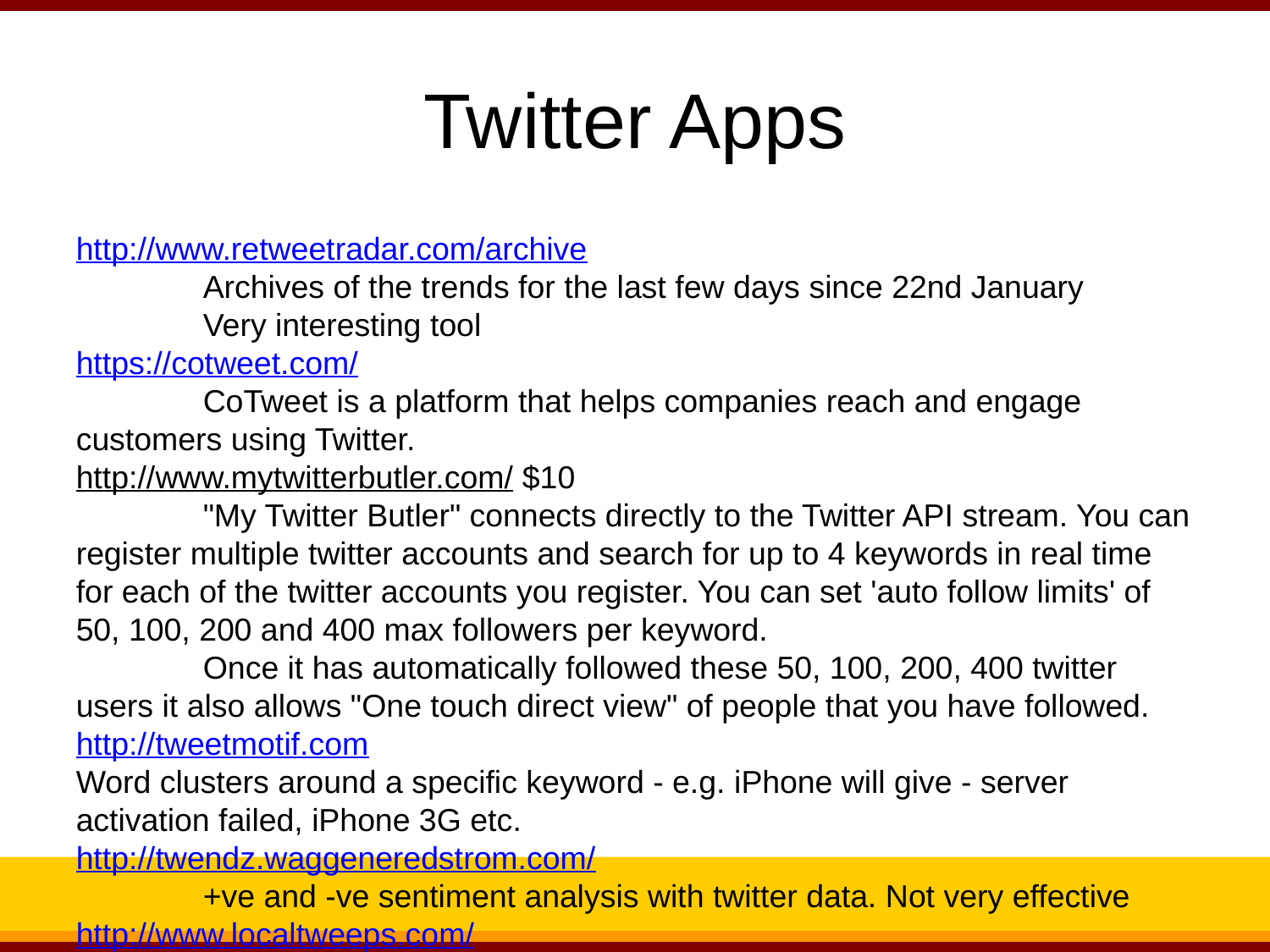

Twitter Apps
http://www.retweetradar.com/archive
	Archives of the trends for the last few days since 22nd January
	Very interesting tool
https://cotweet.com/
	CoTweet is a platform that helps companies reach and engage customers using Twitter.
http://www.mytwitterbutler.com/ $10
	"My Twitter Butler" connects directly to the Twitter API stream. You can register multiple twitter accounts and search for up to 4 keywords in real time for each of the twitter accounts you register. You can set 'auto follow limits' of 50, 100, 200 and 400 max followers per keyword.
	Once it has automatically followed these 50, 100, 200, 400 twitter users it also allows "One touch direct view" of people that you have followed.
http://tweetmotif.com
Word clusters around a specific keyword - e.g. iPhone will give - server activation failed, iPhone 3G etc.
http://twendz.waggeneredstrom.com/
	+ve and -ve sentiment analysis with twitter data. Not very effective
http://www.localtweeps.com/
http://microplaza.com
http://twittersheep.com
This website generates a word cloud for each search keyword you enter.